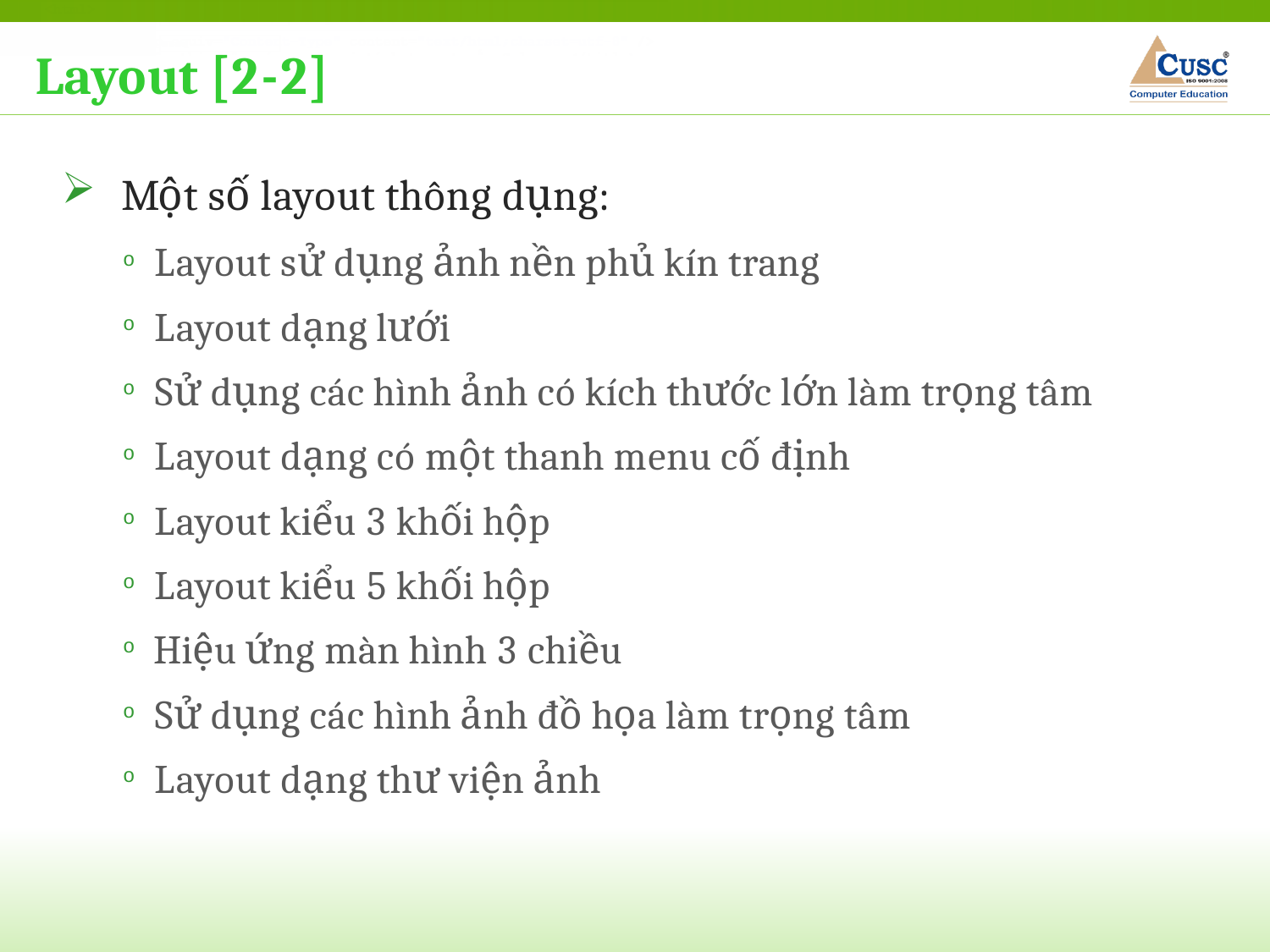

Layout [2-2]
Một số layout thông dụng:
Layout sử dụng ảnh nền phủ kín trang
Layout dạng lưới
Sử dụng các hình ảnh có kích thước lớn làm trọng tâm
Layout dạng có một thanh menu cố định
Layout kiểu 3 khối hộp
Layout kiểu 5 khối hộp
Hiệu ứng màn hình 3 chiều
Sử dụng các hình ảnh đồ họa làm trọng tâm
Layout dạng thư viện ảnh